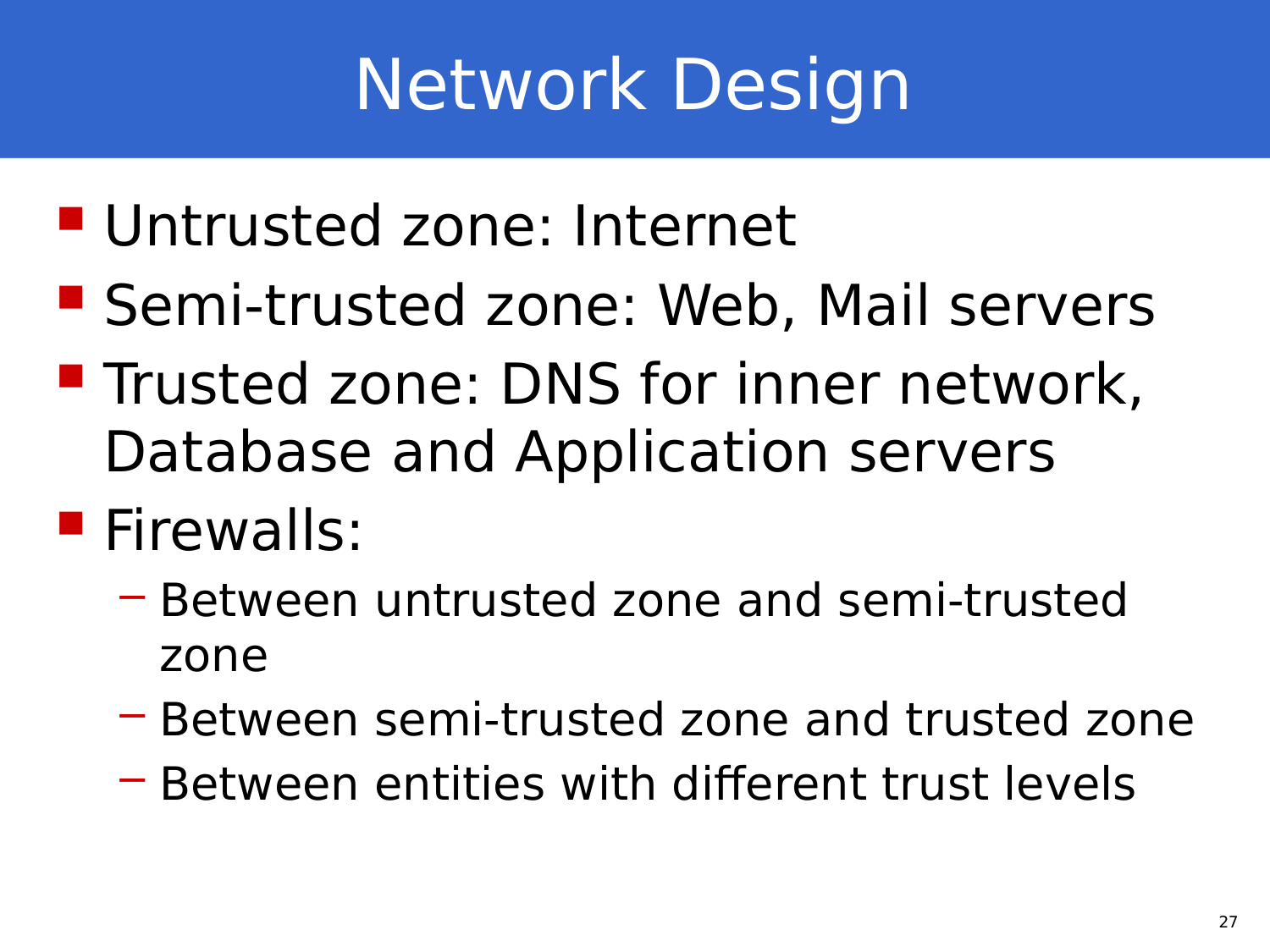

# Network Design
Untrusted zone: Internet
Semi-trusted zone: Web, Mail servers
Trusted zone: DNS for inner network, Database and Application servers
Firewalls:
Between untrusted zone and semi-trusted zone
Between semi-trusted zone and trusted zone
Between entities with different trust levels